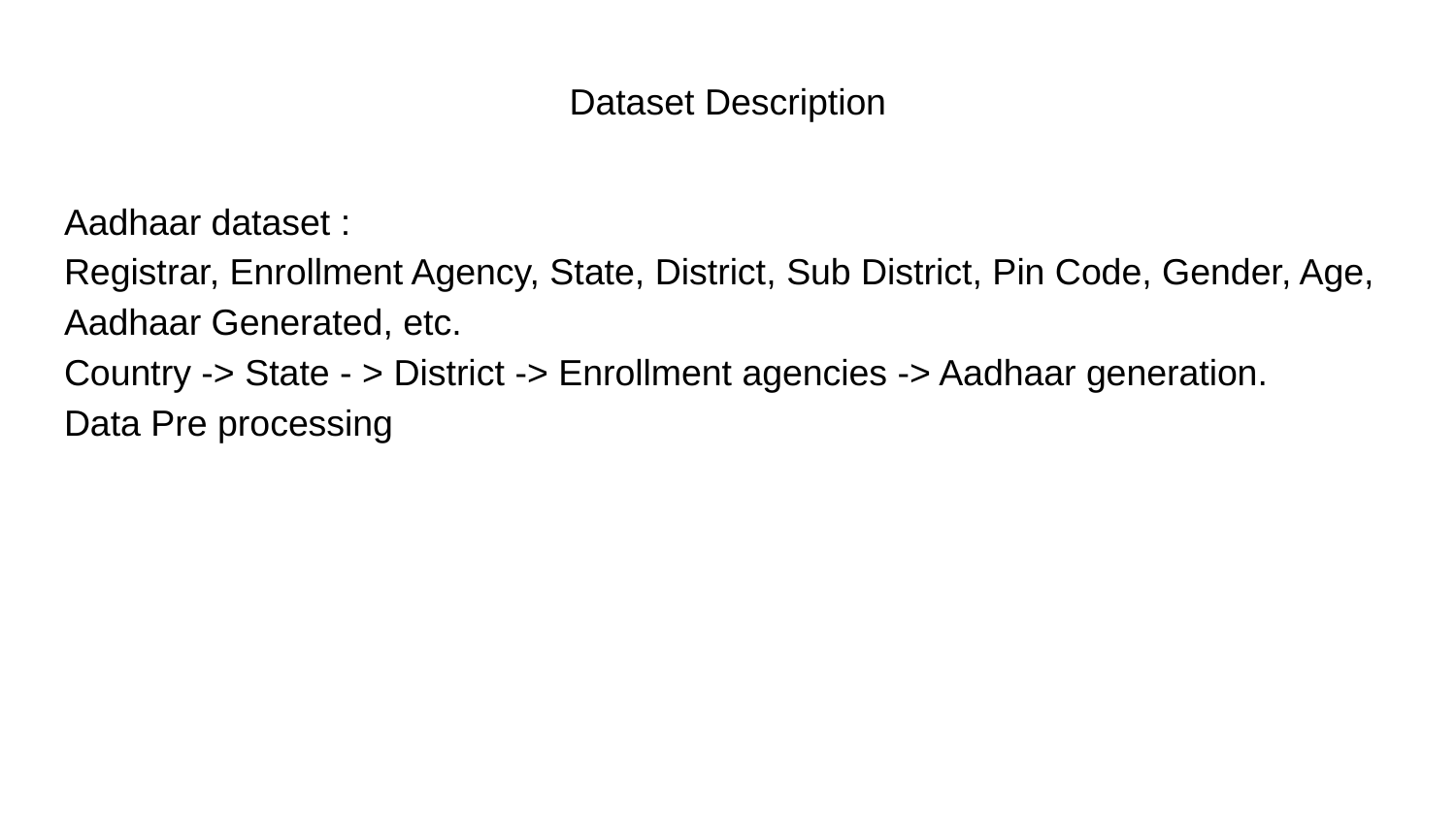

# Dataset Description
Aadhaar dataset :
Registrar, Enrollment Agency, State, District, Sub District, Pin Code, Gender, Age, Aadhaar Generated, etc.
Country -> State - > District -> Enrollment agencies -> Aadhaar generation.
Data Pre processing